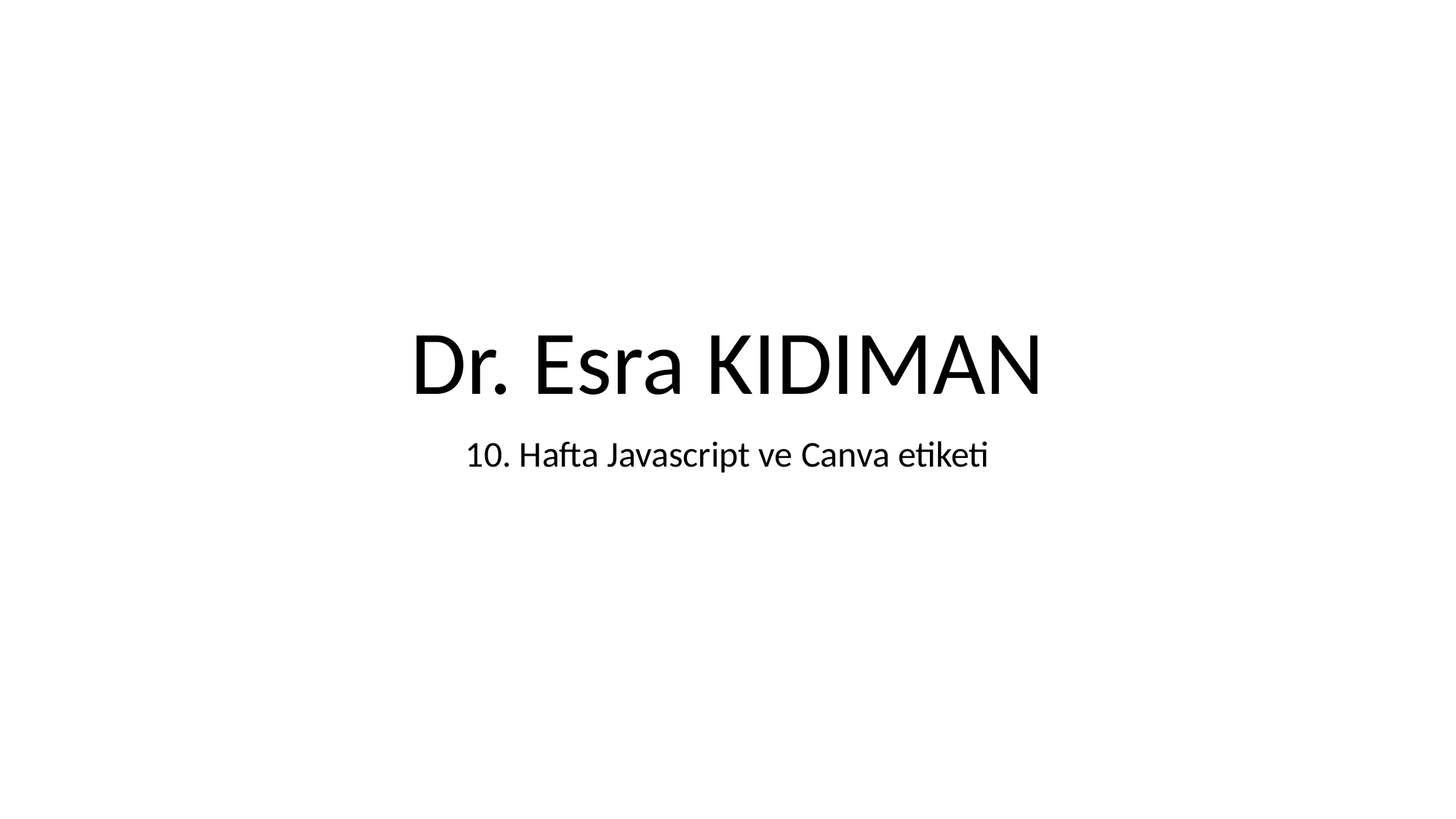

# Dr. Esra KIDIMAN
10. Hafta Javascript ve Canva etiketi